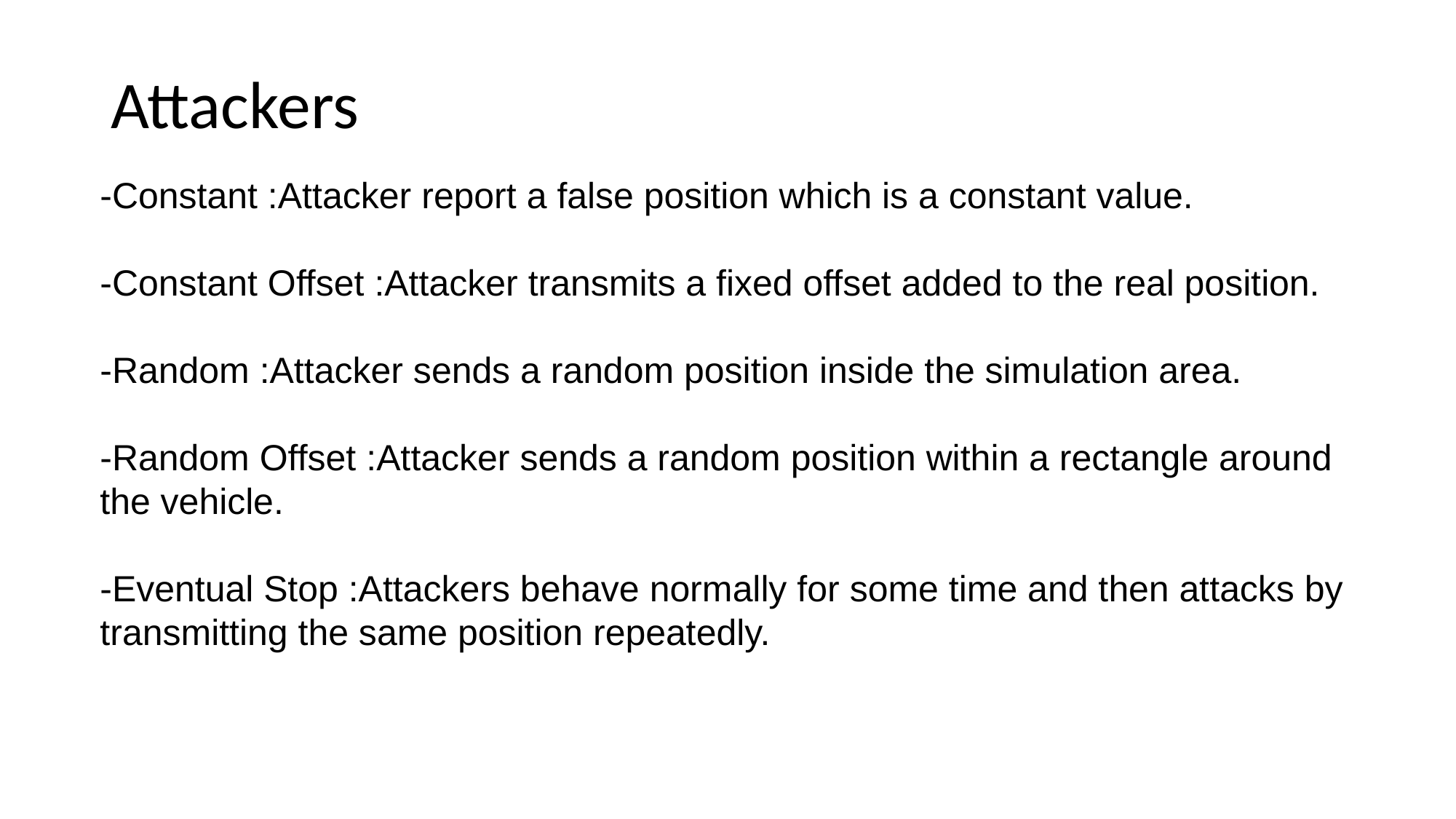

Attackers
-Constant :Attacker report a false position which is a constant value.

-Constant Offset :Attacker transmits a fixed offset added to the real position.

-Random :Attacker sends a random position inside the simulation area.

-Random Offset :Attacker sends a random position within a rectangle around the vehicle.

-Eventual Stop :Attackers behave normally for some time and then attacks by transmitting the same position repeatedly.